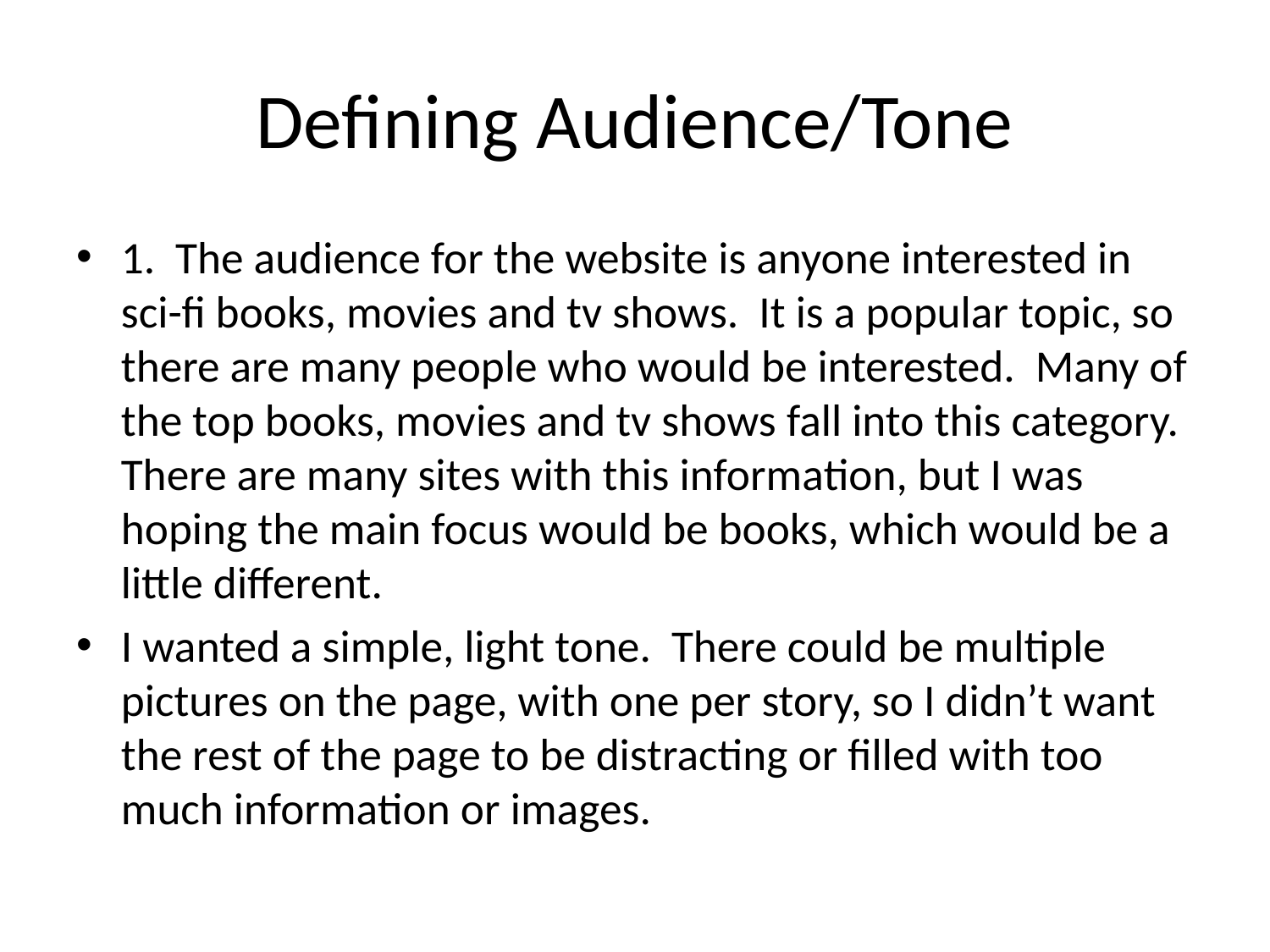

# Defining Audience/Tone
1.  The audience for the website is anyone interested in sci-fi books, movies and tv shows.  It is a popular topic, so there are many people who would be interested.  Many of the top books, movies and tv shows fall into this category.  There are many sites with this information, but I was hoping the main focus would be books, which would be a little different.
I wanted a simple, light tone.  There could be multiple pictures on the page, with one per story, so I didn’t want the rest of the page to be distracting or filled with too much information or images.